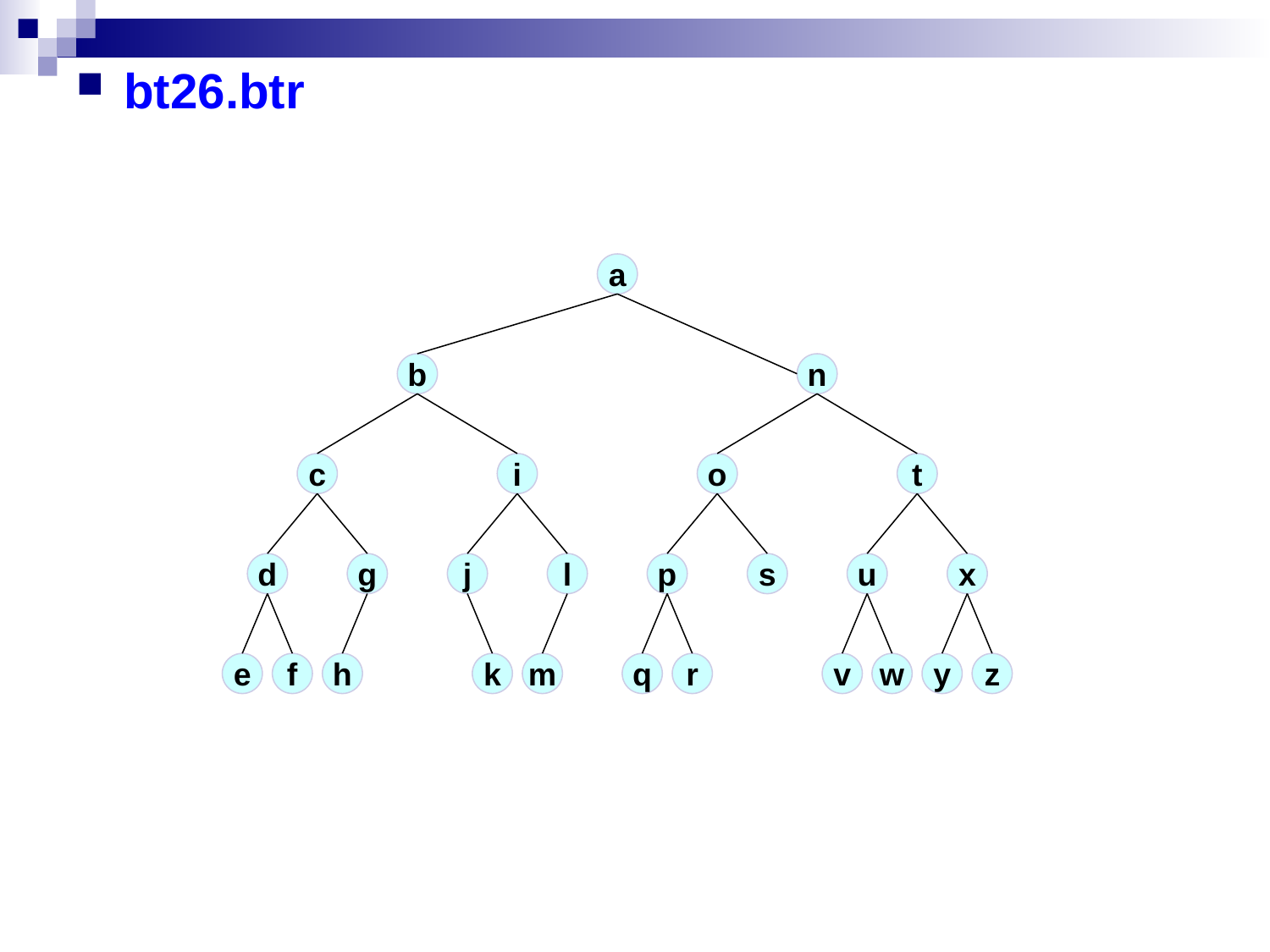

bt26.btr
a
b
n
c
i
o
t
d
g
j
l
p
s
u
x
e
f
h
k
m
q
r
v
w
y
z